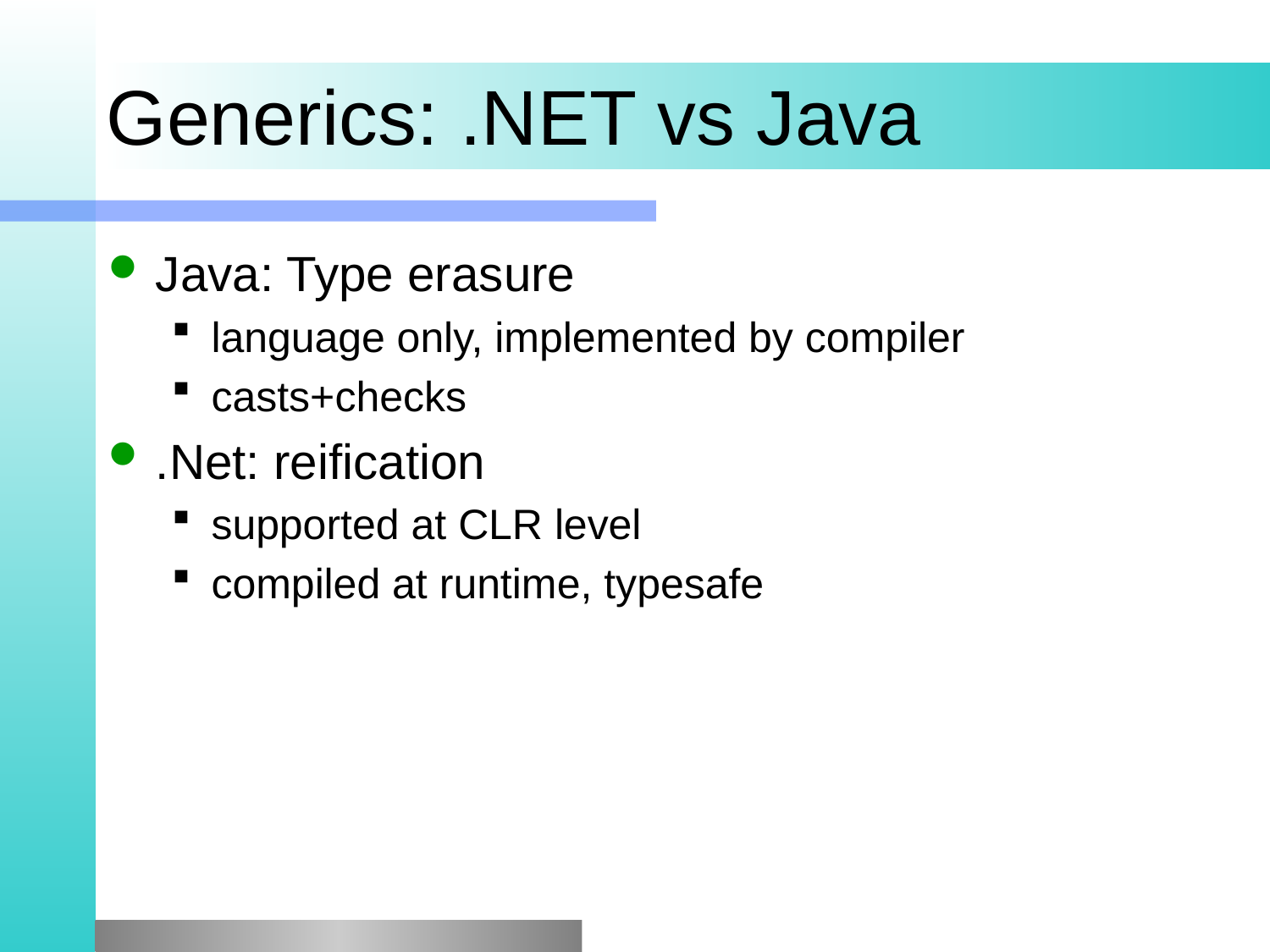

# Generics: .NET vs Java
Java: Type erasure
language only, implemented by compiler
casts+checks
.Net: reification
supported at CLR level
compiled at runtime, typesafe